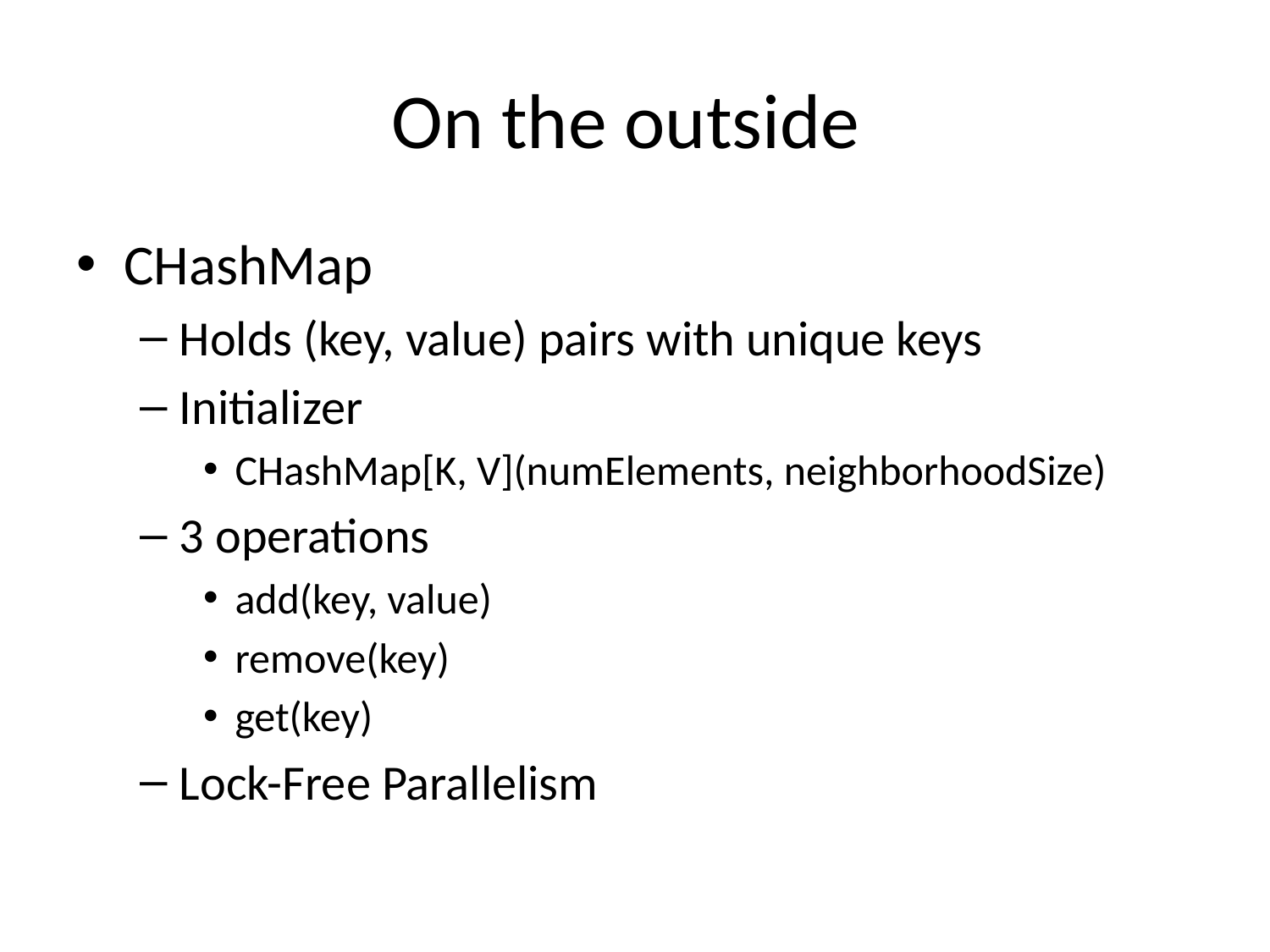

# On the outside
CHashMap
Holds (key, value) pairs with unique keys
Initializer
CHashMap[K, V](numElements, neighborhoodSize)
3 operations
add(key, value)
remove(key)
get(key)
Lock-Free Parallelism